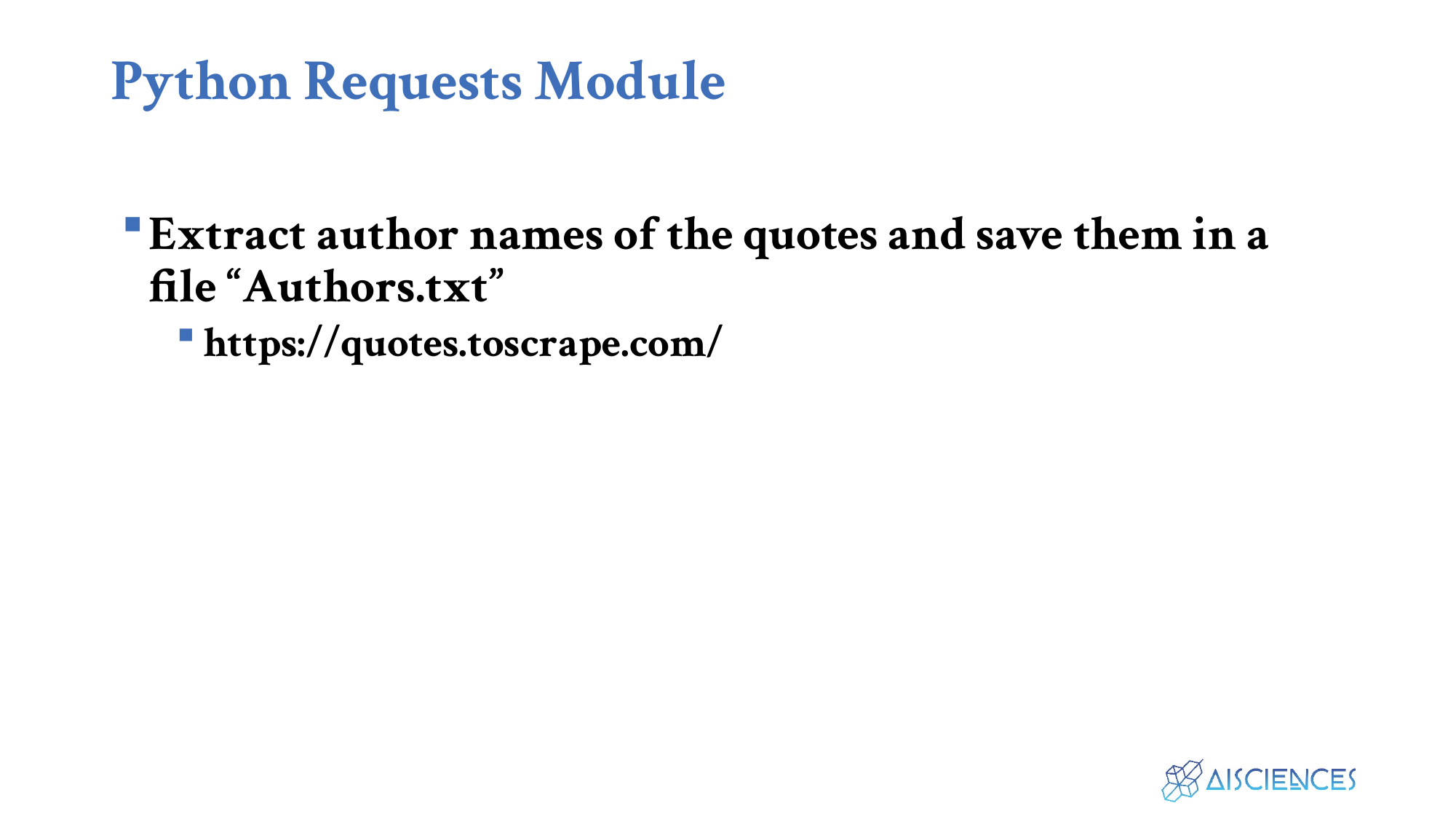

# Python Requests Module
Extract author names of the quotes and save them in a  file “Authors.txt”
https://quotes.toscrape.com/